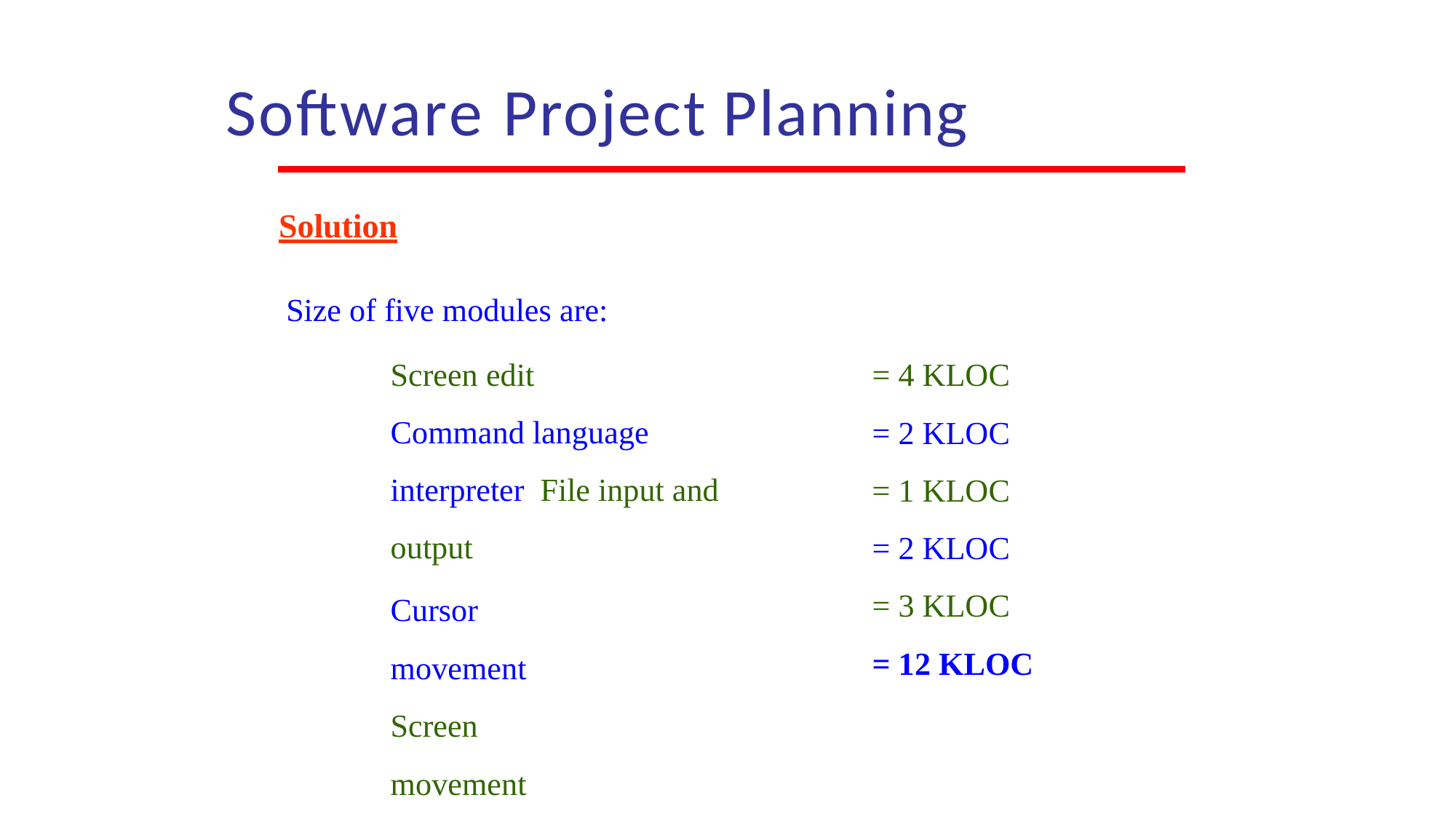

# Software Project Planning

Solution

Size of five modules are:
Screen edit
Command language interpreter  File input and output
Cursor movement  Screen movement
Total
= 4 KLOC
= 2 KLOC
= 1 KLOC
= 2 KLOC
= 3 KLOC
= 12 KLOC